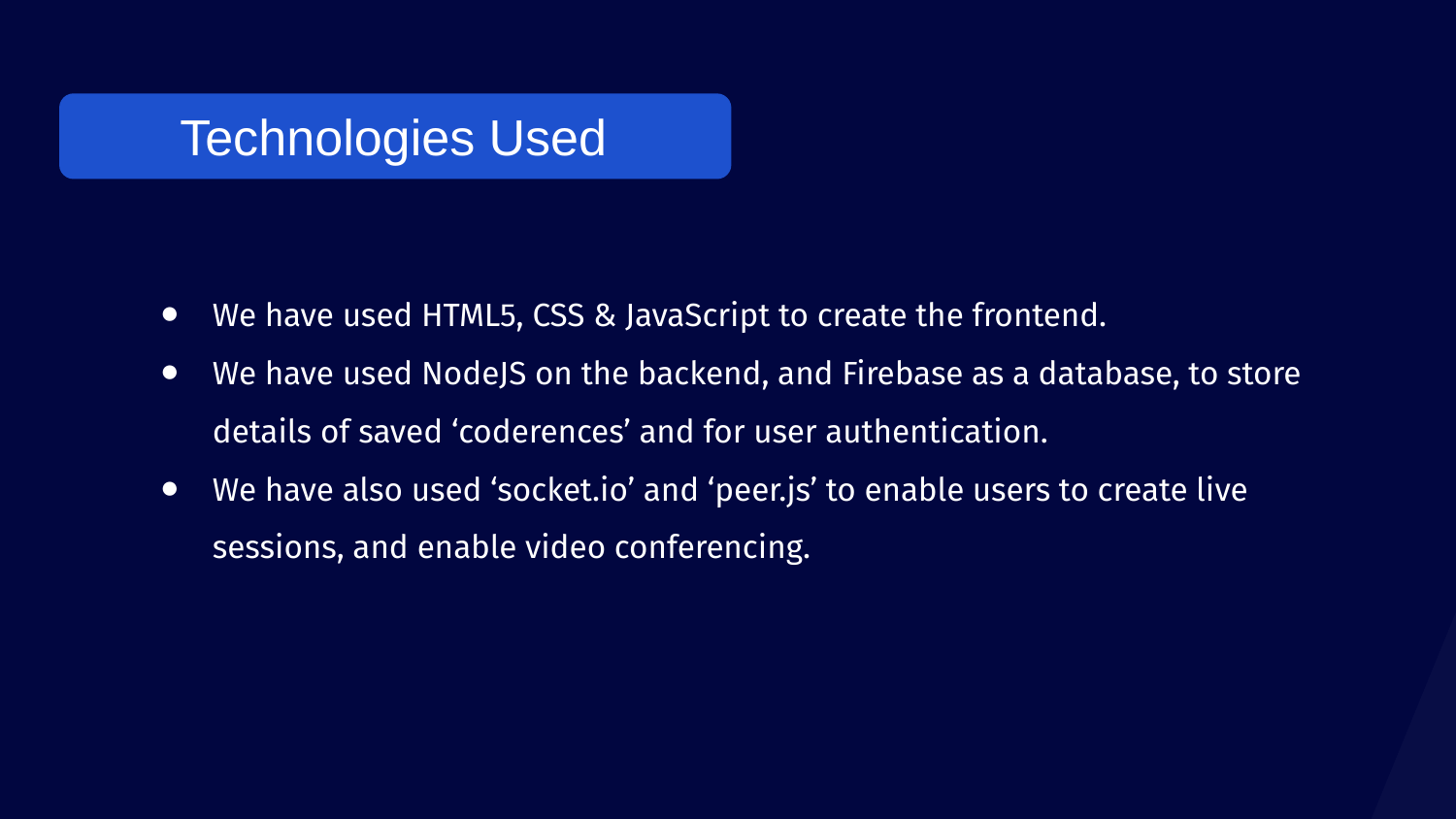

Technologies Used

We have used HTML5, CSS & JavaScript to create the frontend.
We have used NodeJS on the backend, and Firebase as a database, to store details of saved ‘coderences’ and for user authentication.
We have also used ‘socket.io’ and ‘peer.js’ to enable users to create live sessions, and enable video conferencing.